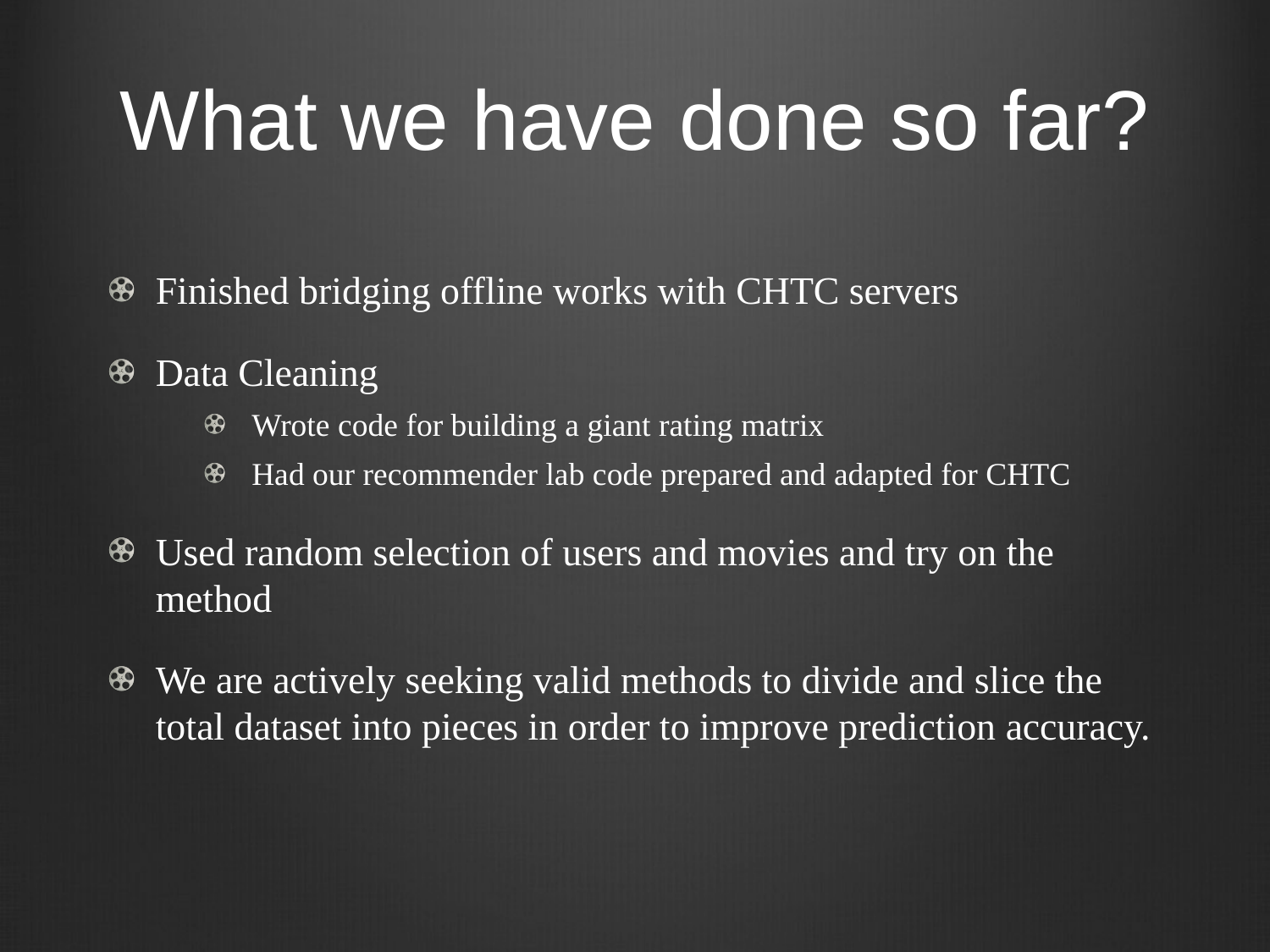

# What we have done so far?
Finished bridging offline works with CHTC servers
Data Cleaning
Wrote code for building a giant rating matrix
Had our recommender lab code prepared and adapted for CHTC
Used random selection of users and movies and try on the method
We are actively seeking valid methods to divide and slice the total dataset into pieces in order to improve prediction accuracy.